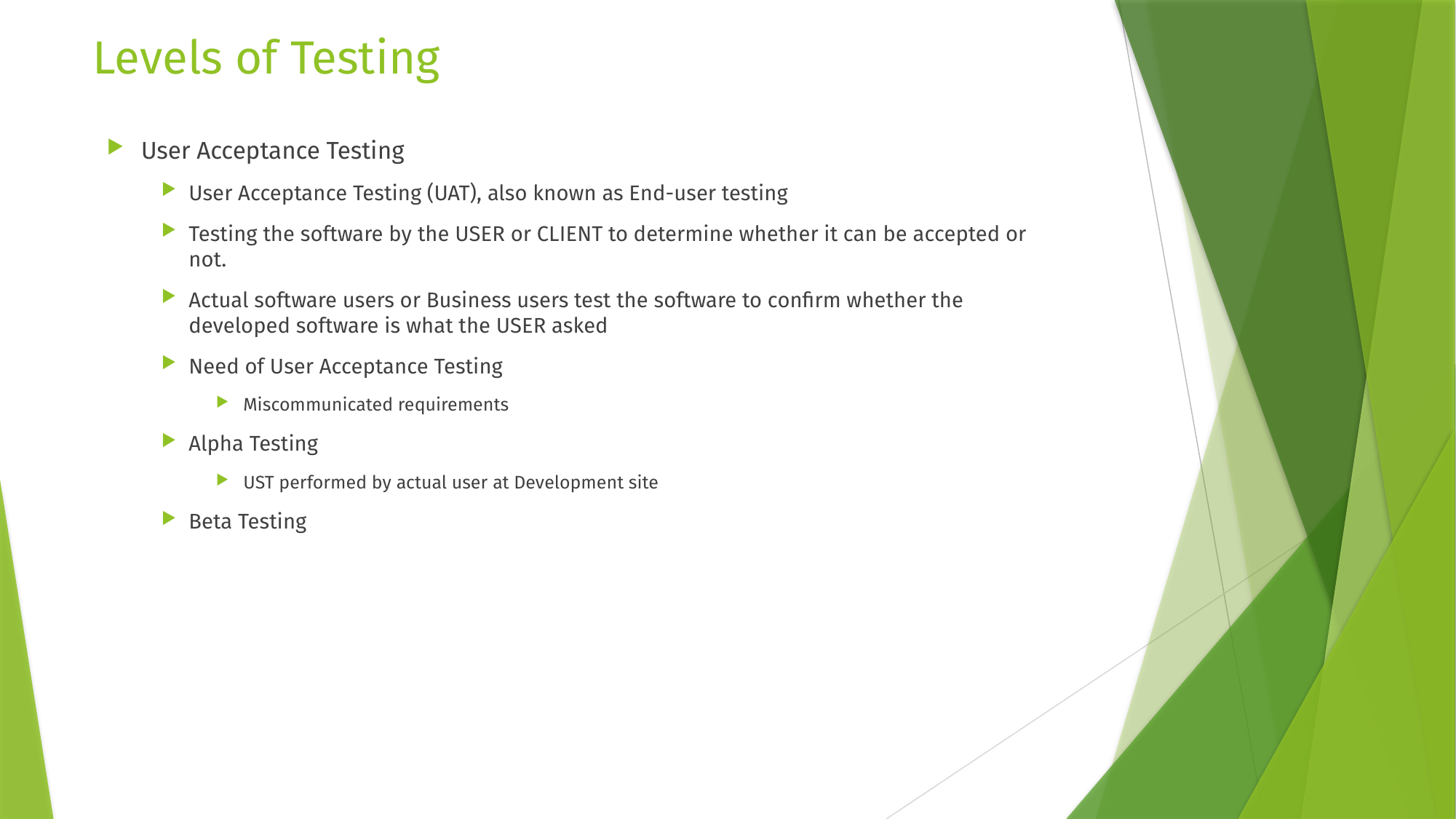

# Levels of Testing

User Acceptance Testing
User Acceptance Testing (UAT), also known as End-user testing
Testing the software by the USER or CLIENT to determine whether it can be accepted or not.
Actual software users or Business users test the software to confirm whether the developed software is what the USER asked
Need of User Acceptance Testing
Miscommunicated requirements
Alpha Testing
UST performed by actual user at Development site
Beta Testing